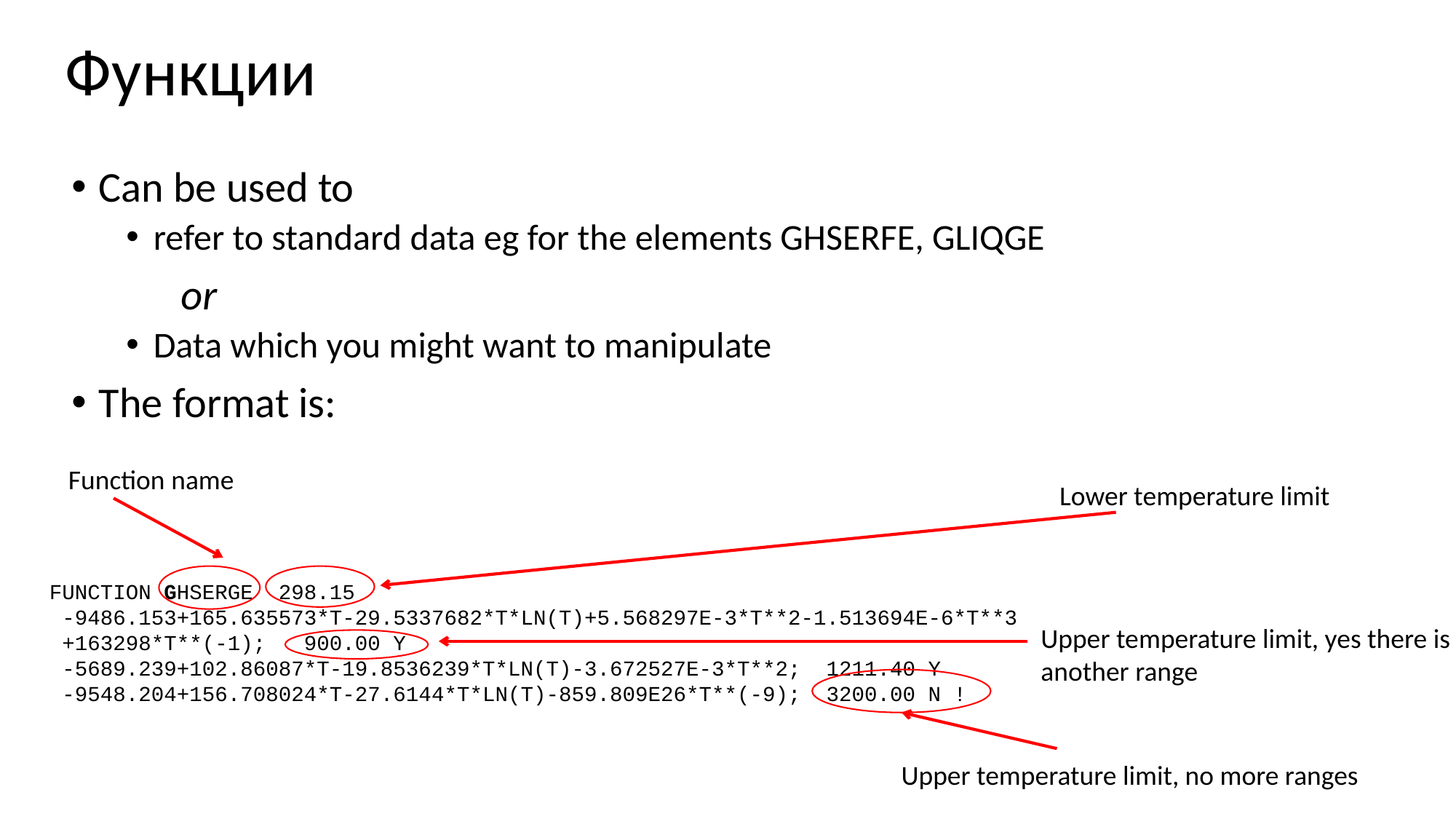

Функции
Can be used to
refer to standard data eg for the elements GHSERFE, GLIQGE
	or
Data which you might want to manipulate
The format is:
Function name
Lower temperature limit

FUNCTION GHSERGE  298.15
 -9486.153+165.635573*T-29.5337682*T*LN(T)+5.568297E-3*T**2-1.513694E-6*T**3
 +163298*T**(-1);   900.00 Y
 -5689.239+102.86087*T-19.8536239*T*LN(T)-3.672527E-3*T**2;  1211.40 Y
 -9548.204+156.708024*T-27.6144*T*LN(T)-859.809E26*T**(-9);  3200.00 N !
Upper temperature limit, yes there is another range

Upper temperature limit, no more ranges